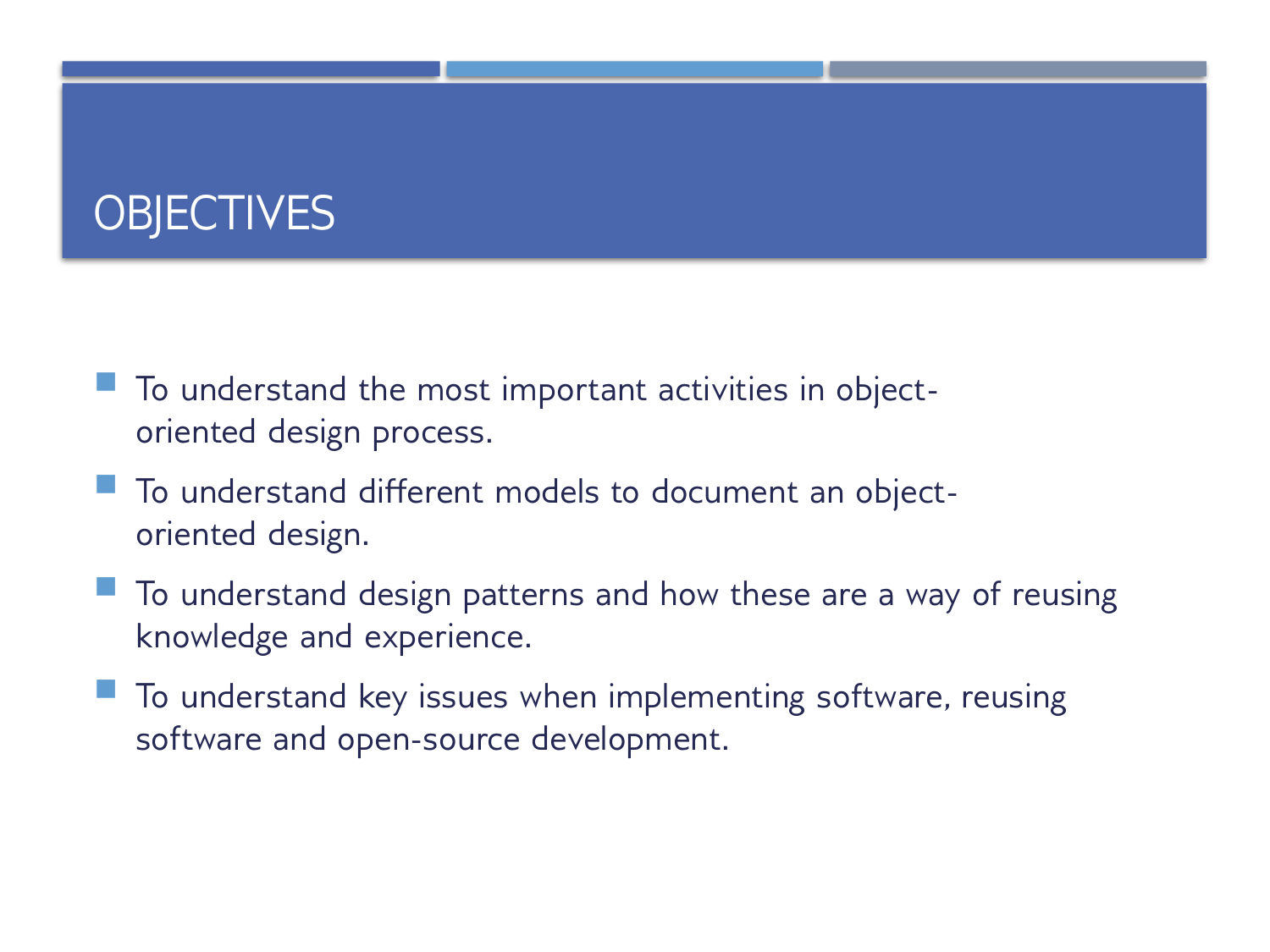

# Objectives
To understand the most important activities in object-oriented design process.
To understand different models to document an object-oriented design.
To understand design patterns and how these are a way of reusing knowledge and experience.
To understand key issues when implementing software, reusing software and open-source development.